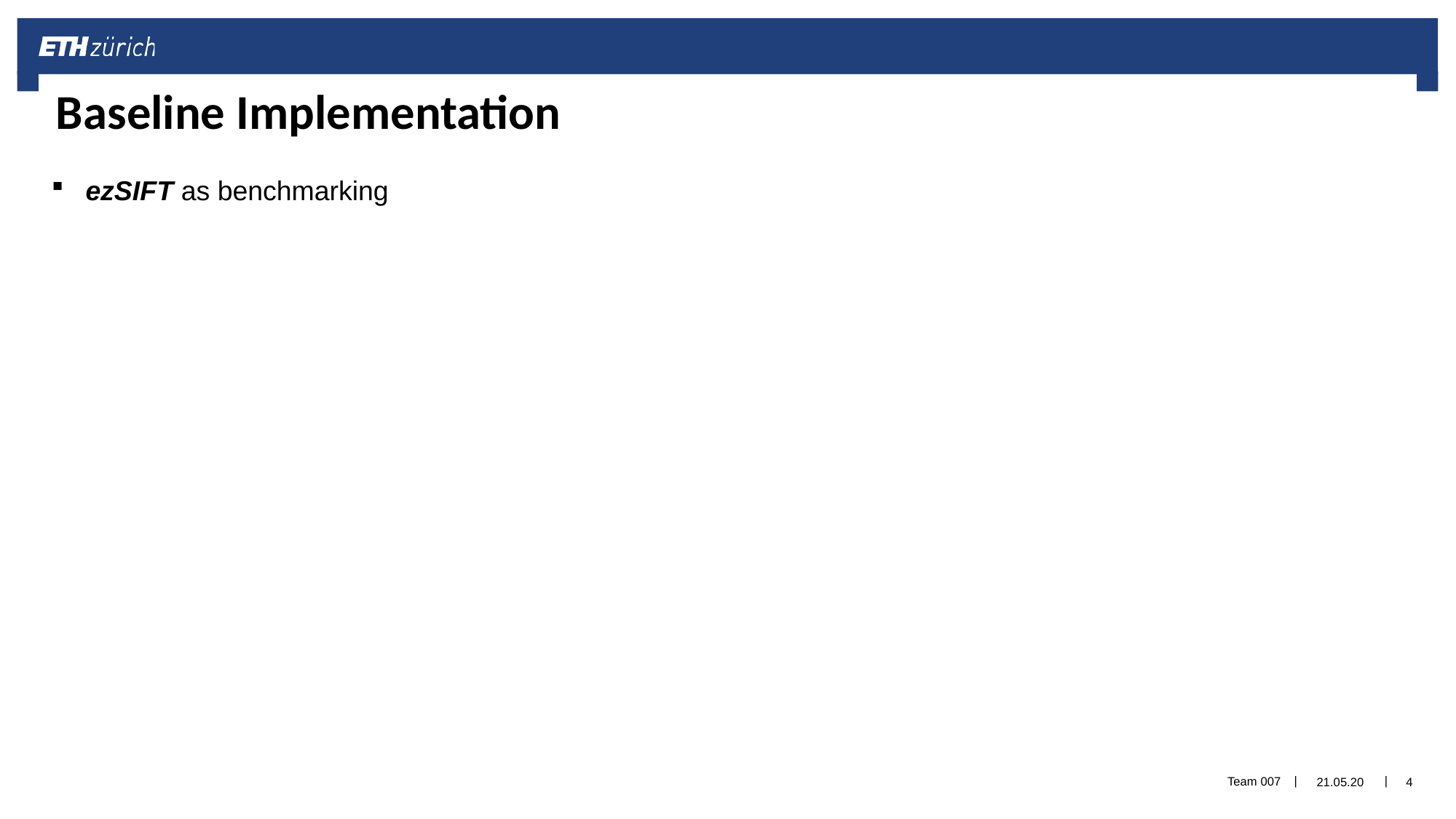

# Baseline Implementation
ezSIFT as benchmarking
Team 007
21.05.20
4